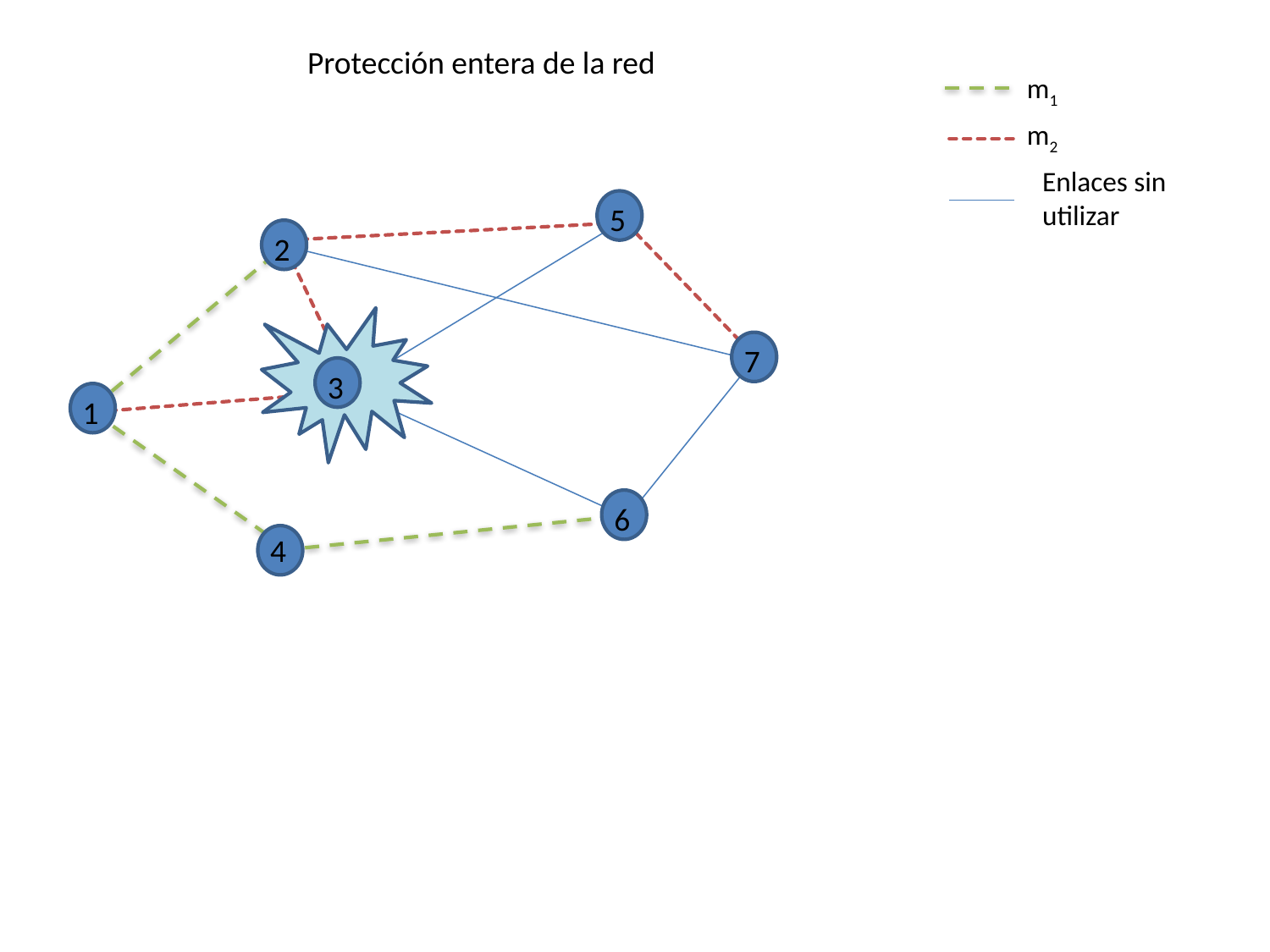

Protección entera de la red
m1
m2
Enlaces sin utilizar

5

2

7

3

1

6
4